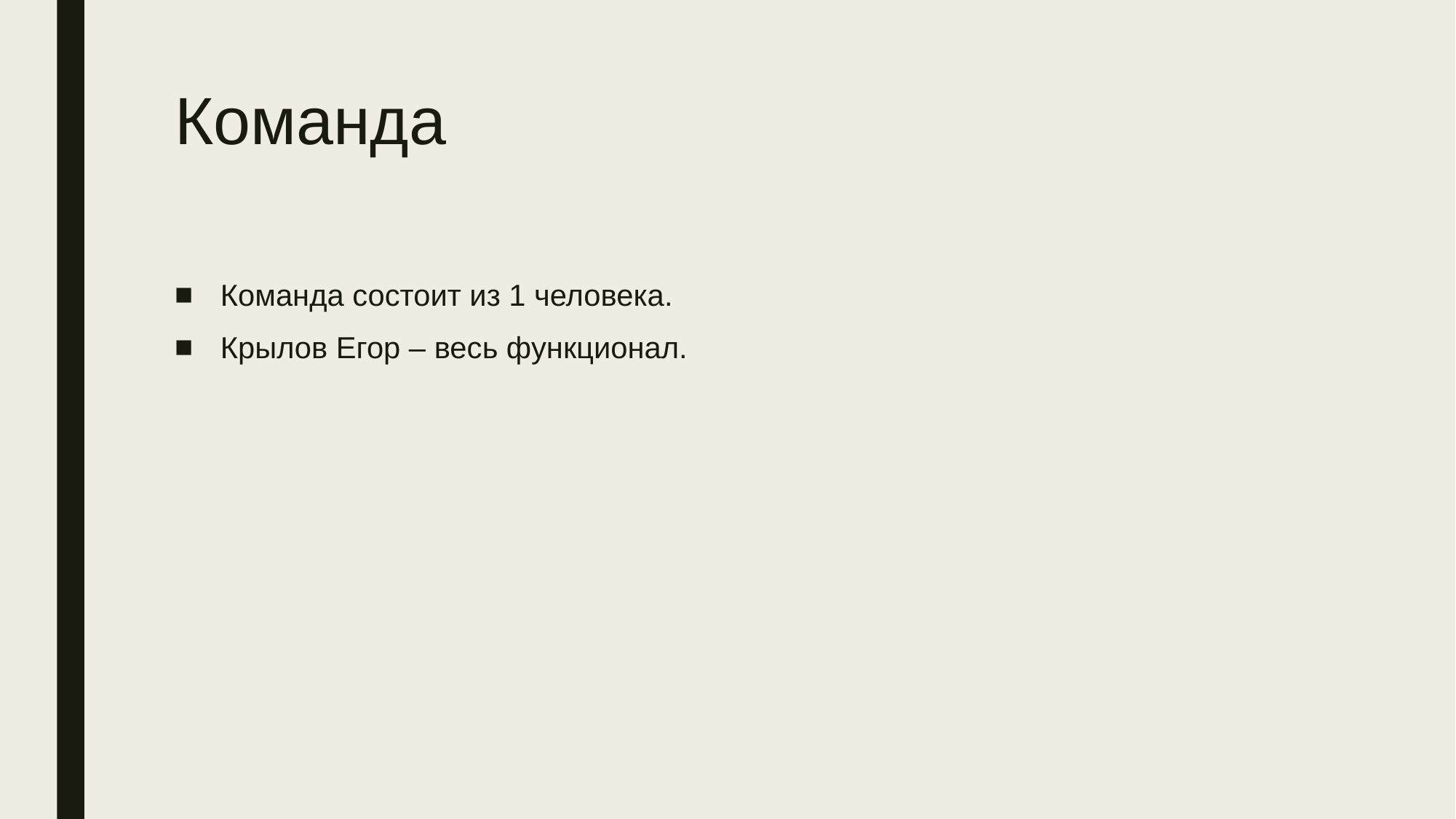

# Команда
Команда состоит из 1 человека.
Крылов Егор – весь функционал.